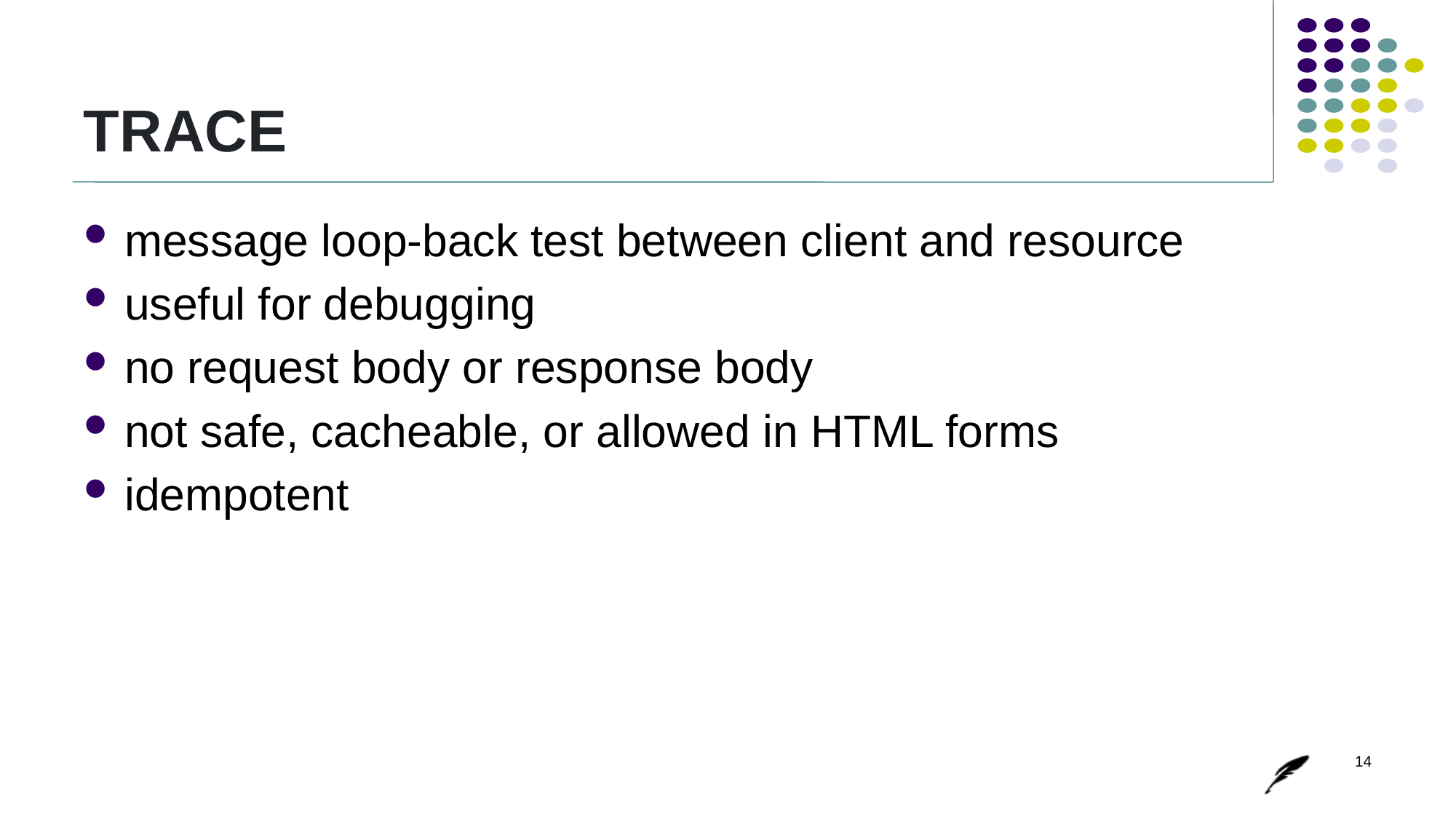

# TRACE
message loop-back test between client and resource
useful for debugging
no request body or response body
not safe, cacheable, or allowed in HTML forms
idempotent
14